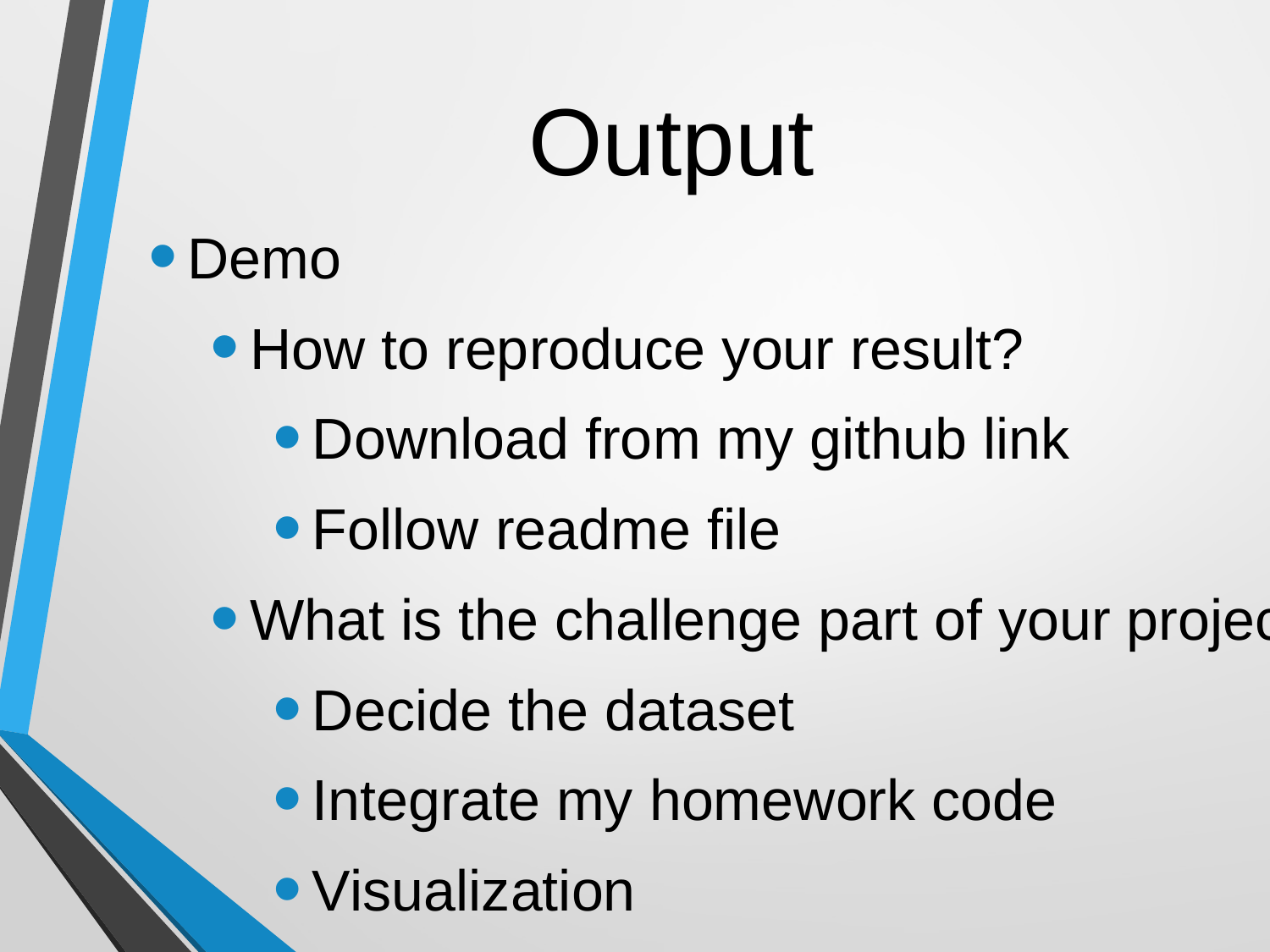

# Output
Demo
How to reproduce your result?
Download from my github link
Follow readme file
What is the challenge part of your project?
Decide the dataset
Integrate my homework code
Visualization